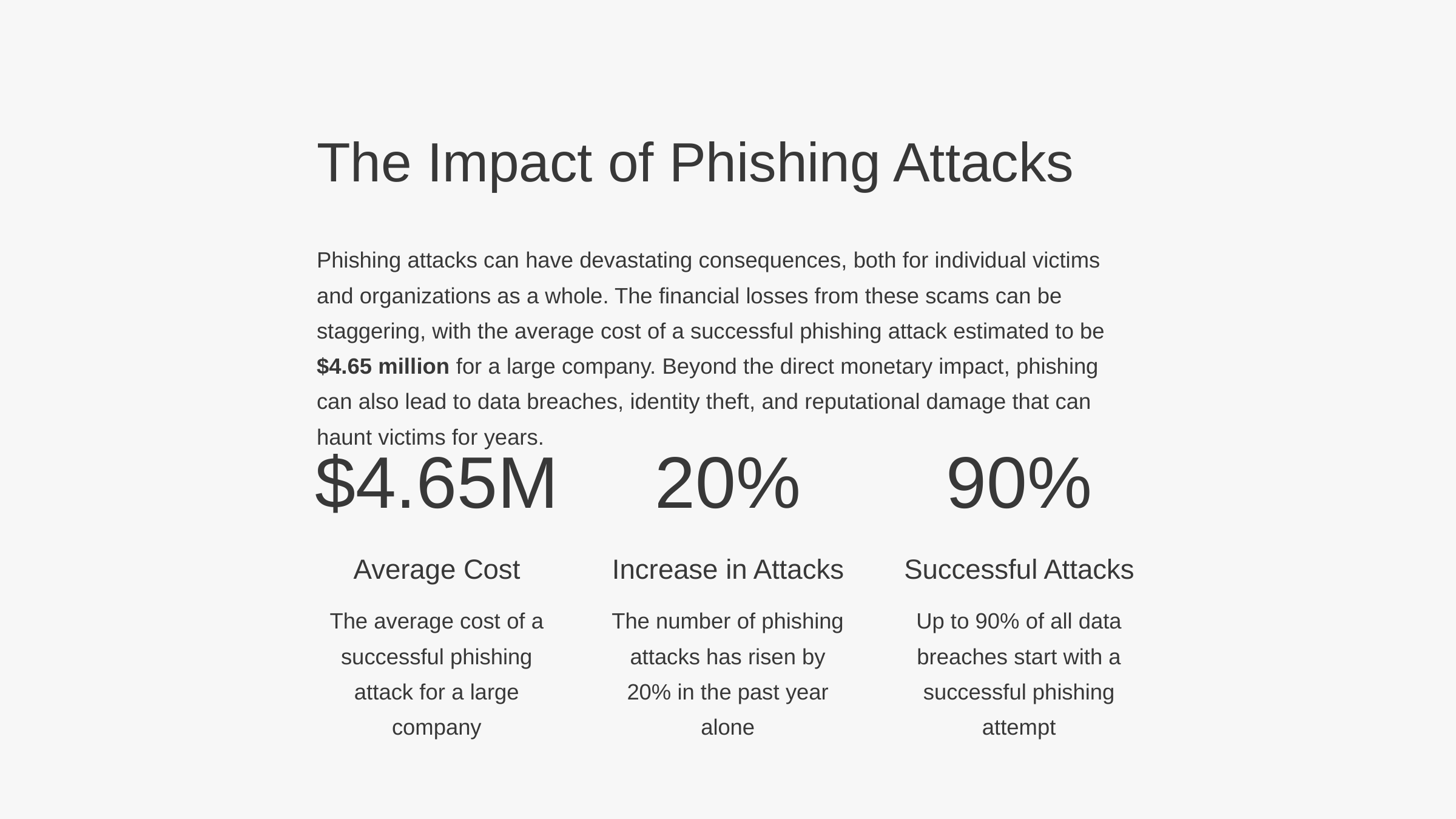

The Impact of Phishing Attacks
Phishing attacks can have devastating consequences, both for individual victims and organizations as a whole. The financial losses from these scams can be staggering, with the average cost of a successful phishing attack estimated to be $4.65 million for a large company. Beyond the direct monetary impact, phishing can also lead to data breaches, identity theft, and reputational damage that can haunt victims for years.
$4.65M
20%
90%
Average Cost
Increase in Attacks
Successful Attacks
The average cost of a successful phishing attack for a large company
The number of phishing attacks has risen by 20% in the past year alone
Up to 90% of all data breaches start with a successful phishing attempt